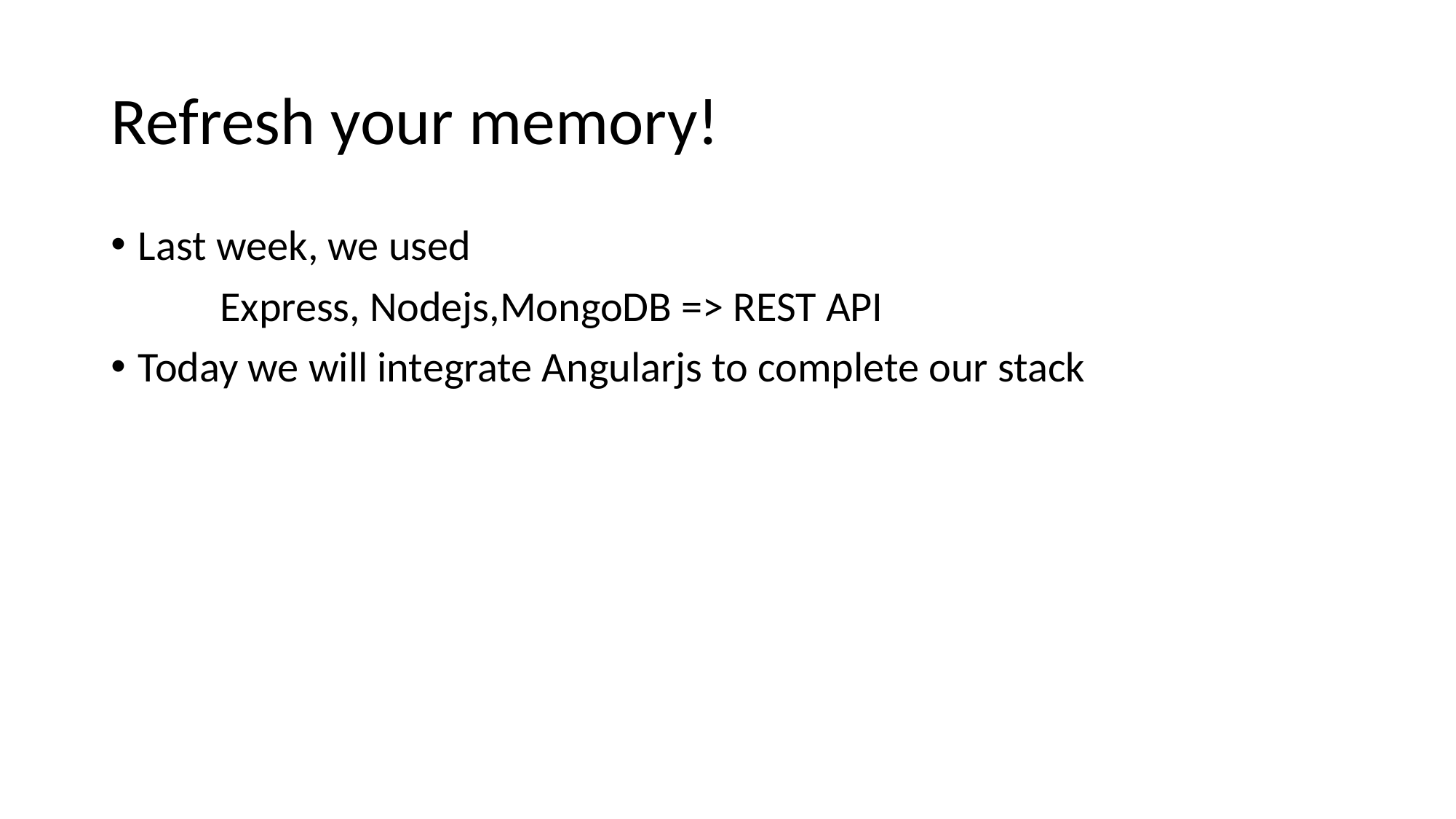

# Refresh your memory!
Last week, we used
	Express, Nodejs,MongoDB => REST API
Today we will integrate Angularjs to complete our stack